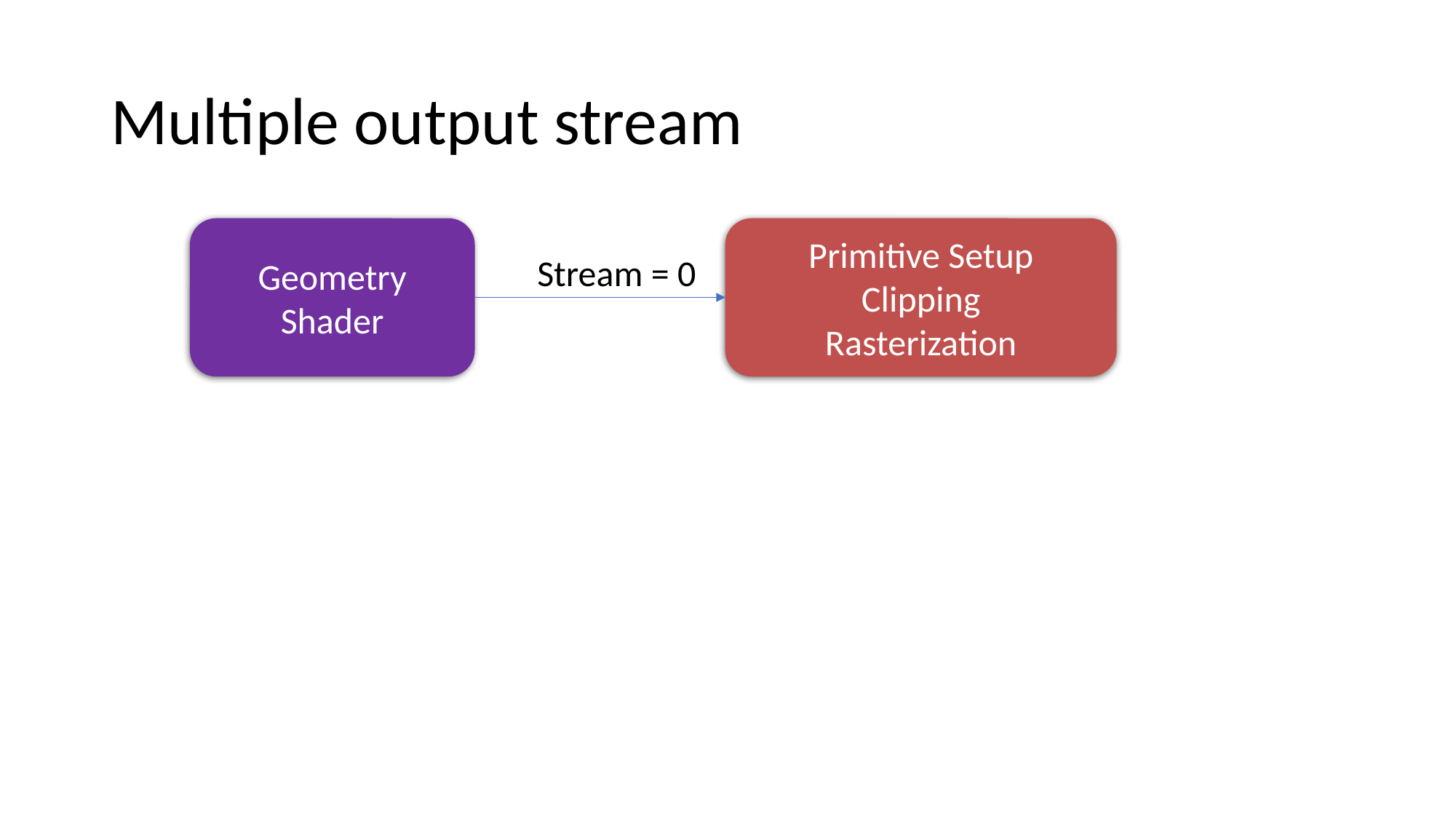

# Multiple output stream
Geometry
Shader
Primitive Setup
Clipping
Rasterization
Stream = 0